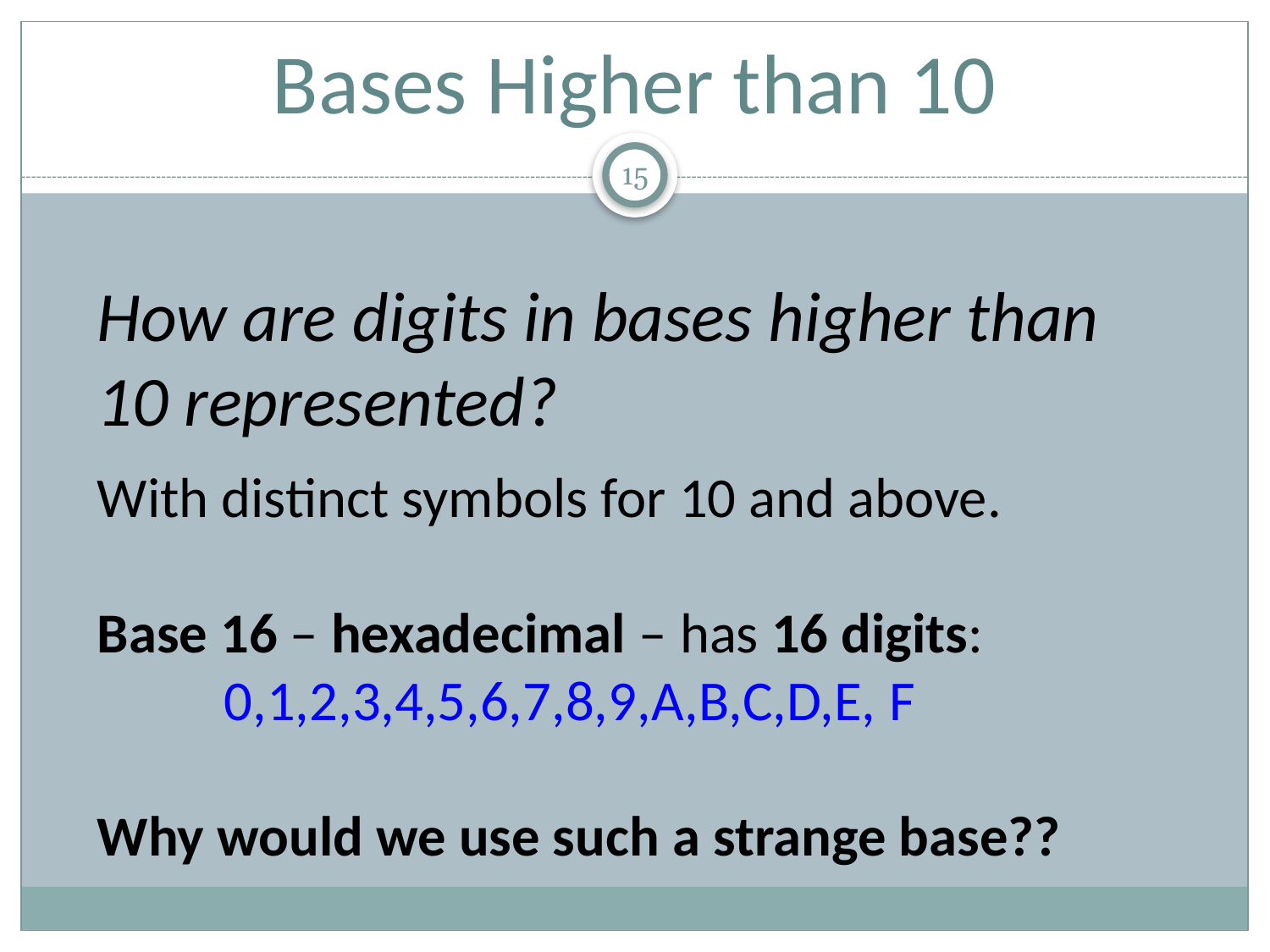

# Bases Higher than 10
15
How are digits in bases higher than 10 represented?

With distinct symbols for 10 and above.

Base 16 – hexadecimal – has 16 digits:
	0,1,2,3,4,5,6,7,8,9,A,B,C,D,E, F

Why would we use such a strange base??